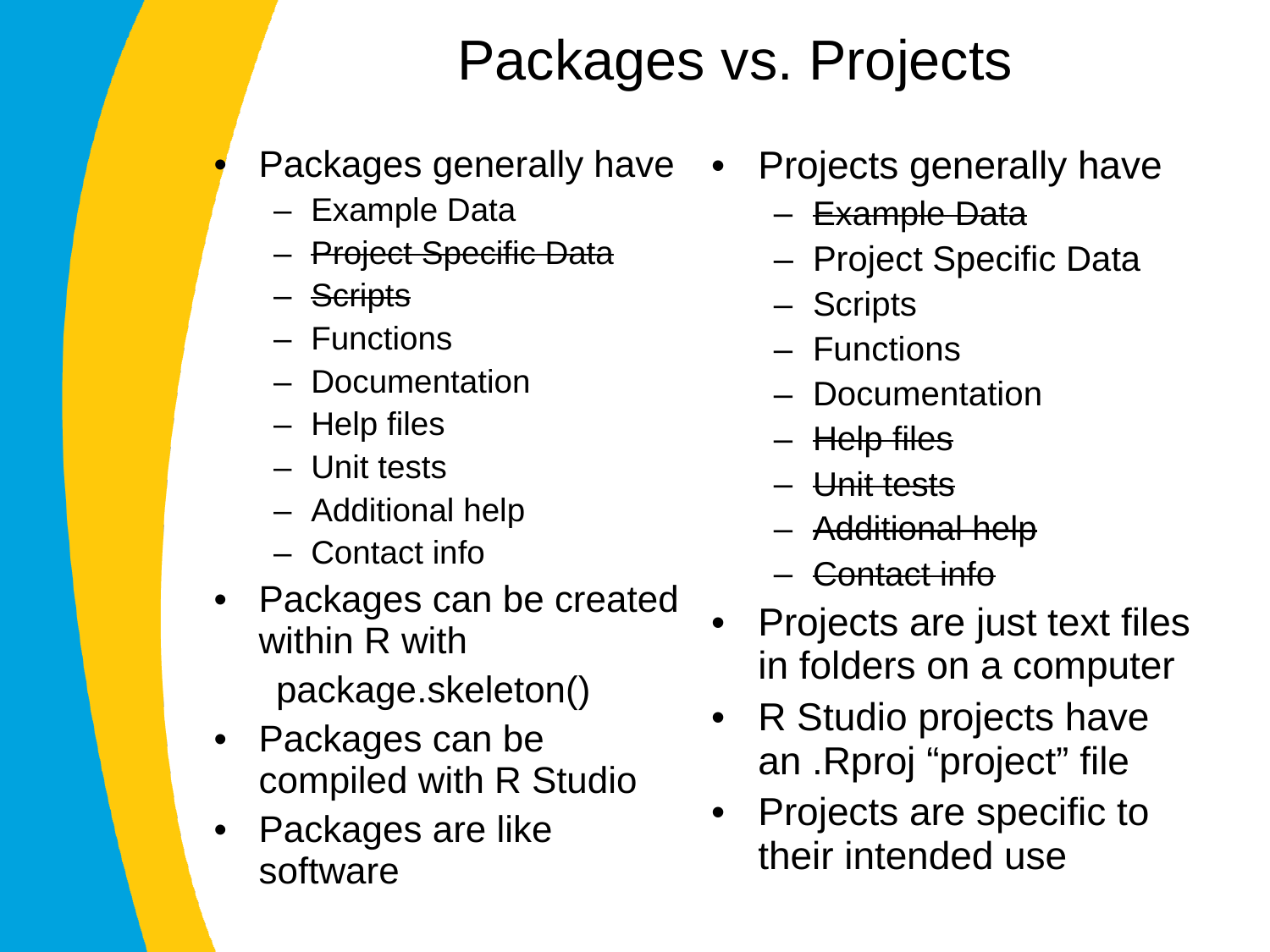

# Packages vs. Projects
Packages generally have
Example Data
Project Specific Data
Scripts
Functions
Documentation
Help files
Unit tests
Additional help
Contact info
Packages can be created within R with
      package.skeleton()
Packages can be compiled with R Studio
Packages are like software

Projects generally have
Example Data
Project Specific Data
Scripts
Functions
Documentation
Help files
Unit tests
Additional help
Contact info
Projects are just text files in folders on a computer
R Studio projects have an .Rproj “project” file
Projects are specific to their intended use